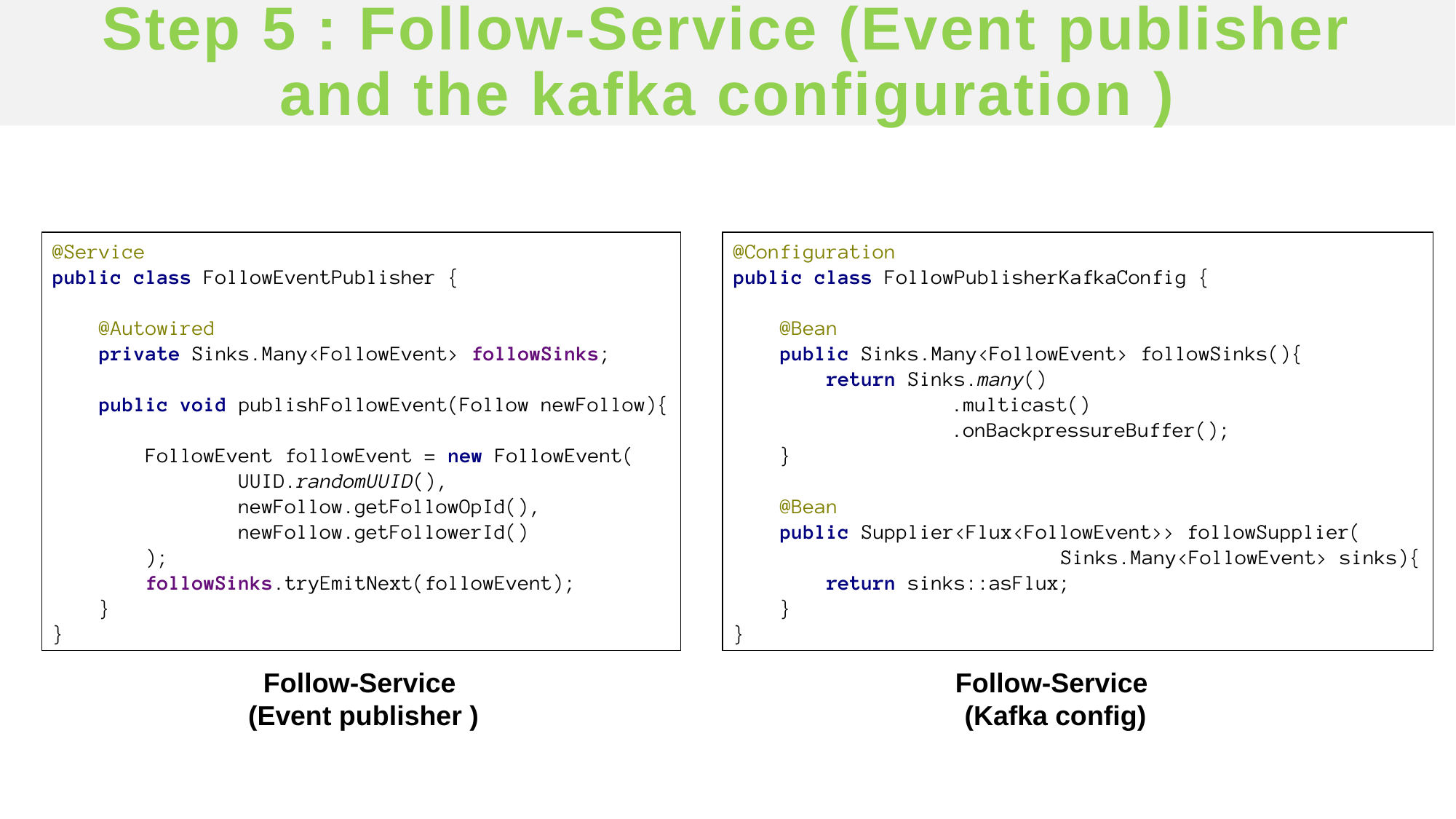

# Step 5 : Follow-Service (Event publisher and the kafka configuration )
@Service
public class FollowEventPublisher {
    @Autowired
    private Sinks.Many<FollowEvent> followSinks;
    public void publishFollowEvent(Follow newFollow){
        FollowEvent followEvent = new FollowEvent(
                UUID.randomUUID(),
                newFollow.getFollowOpId(),
                newFollow.getFollowerId()
        );
        followSinks.tryEmitNext(followEvent);
    }
}
@Configuration
public class FollowPublisherKafkaConfig {
    @Bean
    public Sinks.Many<FollowEvent> followSinks(){
        return Sinks.many()
		.multicast()
		.onBackpressureBuffer();
    }
    @Bean
    public Supplier<Flux<FollowEvent>> followSupplier(
			Sinks.Many<FollowEvent> sinks){
        return sinks::asFlux;
    }
}
Follow-Service  (Event publisher )
Follow-Service  (Kafka config)